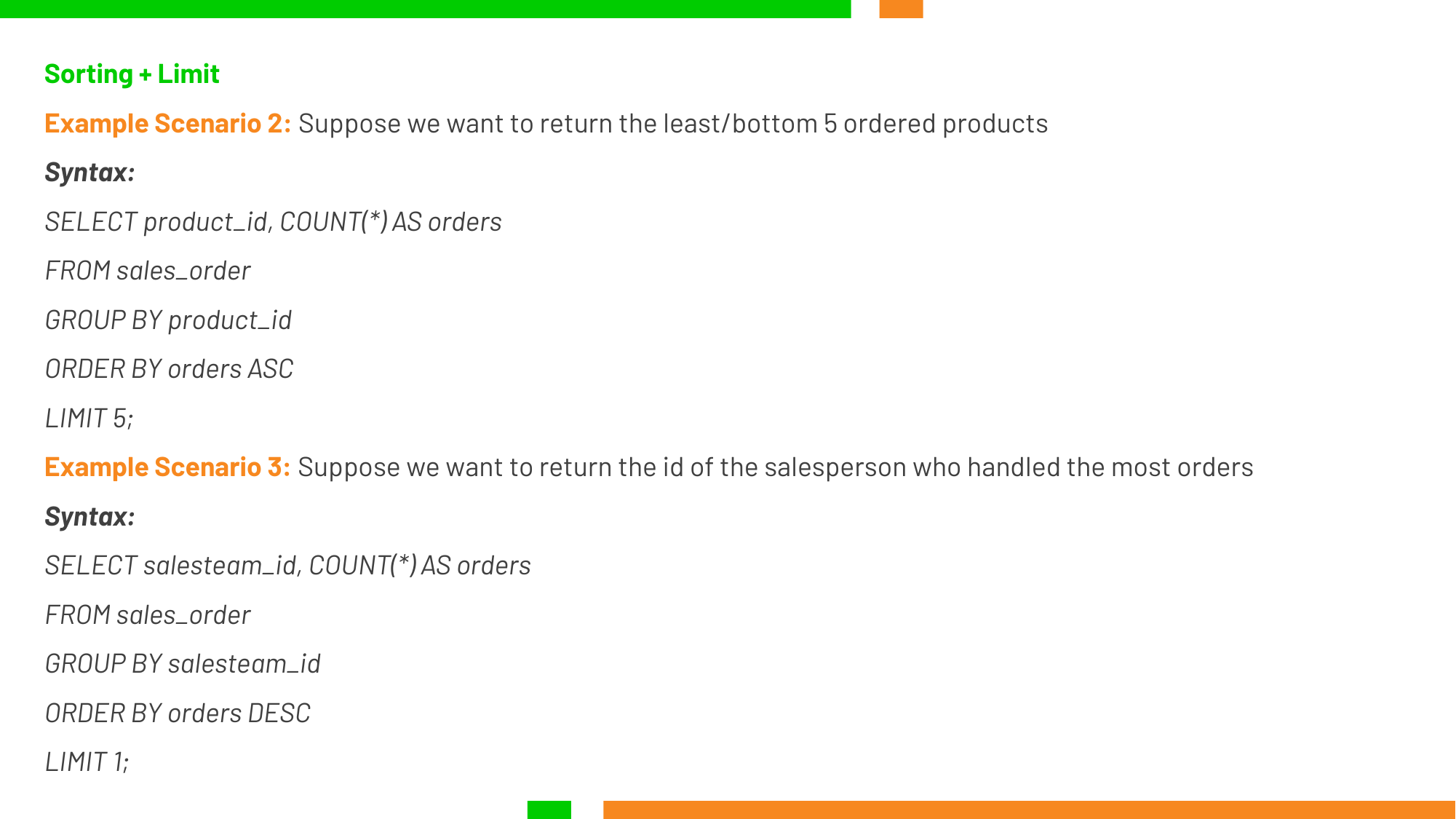

Sorting + Limit
Example Scenario 2: Suppose we want to return the least/bottom 5 ordered products
Syntax:
SELECT product_id, COUNT(*) AS orders
FROM sales_order
GROUP BY product_id
ORDER BY orders ASC
LIMIT 5;
Example Scenario 3: Suppose we want to return the id of the salesperson who handled the most orders
Syntax:
SELECT salesteam_id, COUNT(*) AS orders
FROM sales_order
GROUP BY salesteam_id
ORDER BY orders DESC
LIMIT 1;